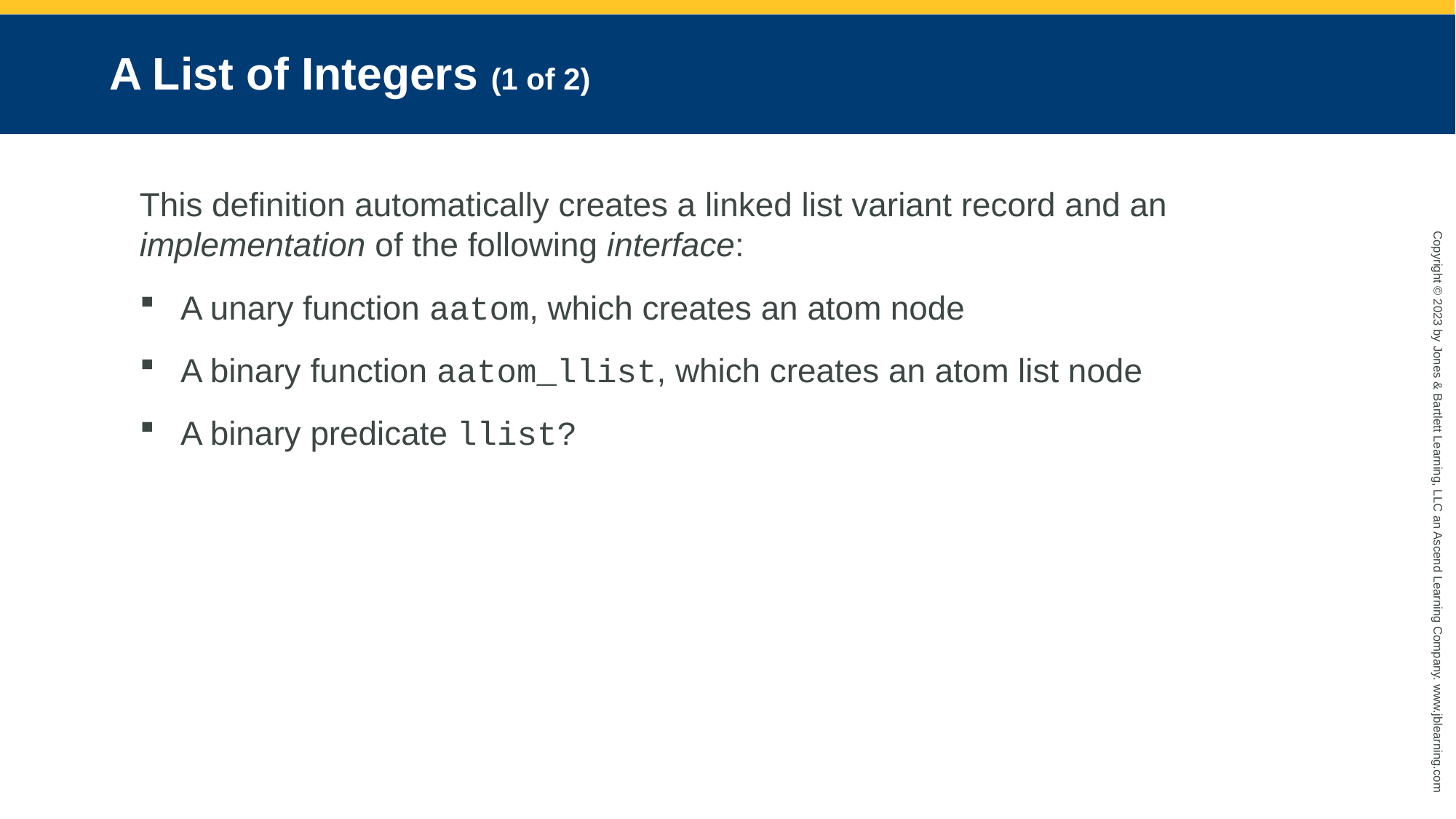

# A List of Integers (1 of 2)
This definition automatically creates a linked list variant record and an implementation of the following interface:
A unary function aatom, which creates an atom node
A binary function aatom_llist, which creates an atom list node
A binary predicate llist?